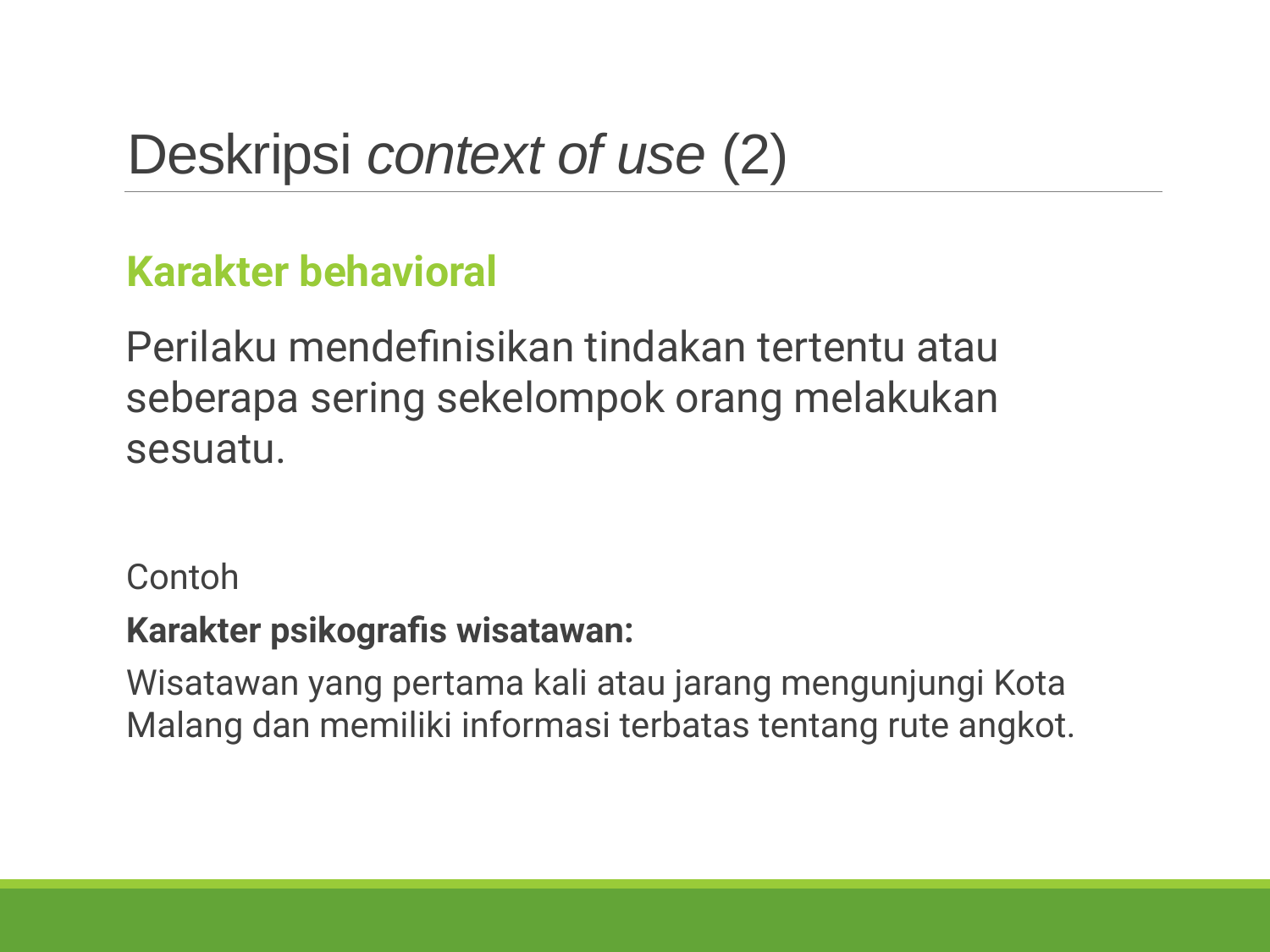

# Deskripsi context of use (2)
Karakter behavioral
Perilaku mendefinisikan tindakan tertentu atau seberapa sering sekelompok orang melakukan sesuatu.

Contoh
Karakter psikografis wisatawan:
Wisatawan yang pertama kali atau jarang mengunjungi Kota Malang dan memiliki informasi terbatas tentang rute angkot.